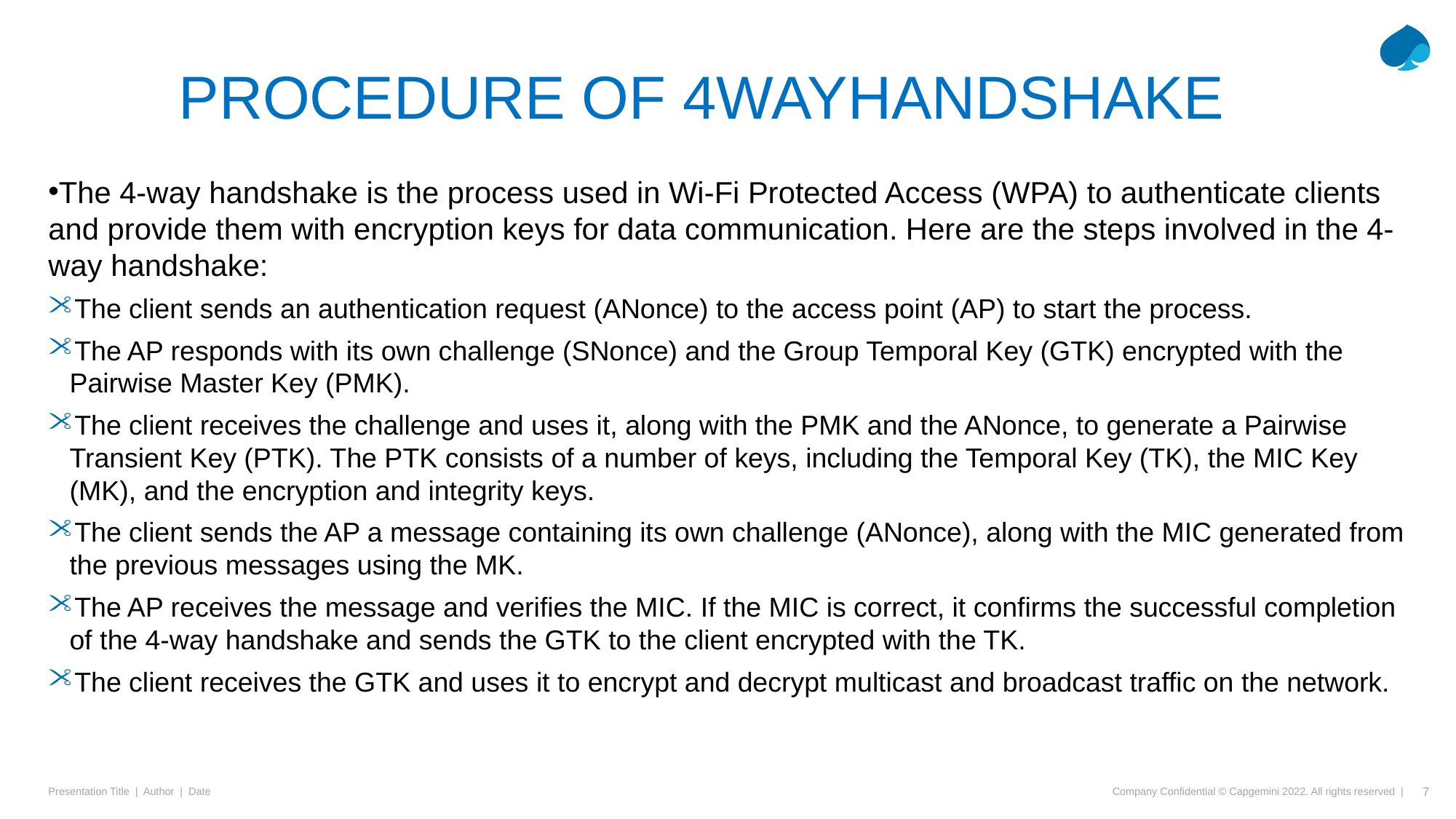

# PROCEDURE OF 4WAYHANDSHAKE
The 4-way handshake is the process used in Wi-Fi Protected Access (WPA) to authenticate clients and provide them with encryption keys for data communication. Here are the steps involved in the 4-way handshake:
The client sends an authentication request (ANonce) to the access point (AP) to start the process.
The AP responds with its own challenge (SNonce) and the Group Temporal Key (GTK) encrypted with the Pairwise Master Key (PMK).
The client receives the challenge and uses it, along with the PMK and the ANonce, to generate a Pairwise Transient Key (PTK). The PTK consists of a number of keys, including the Temporal Key (TK), the MIC Key (MK), and the encryption and integrity keys.
The client sends the AP a message containing its own challenge (ANonce), along with the MIC generated from the previous messages using the MK.
The AP receives the message and verifies the MIC. If the MIC is correct, it confirms the successful completion of the 4-way handshake and sends the GTK to the client encrypted with the TK.
The client receives the GTK and uses it to encrypt and decrypt multicast and broadcast traffic on the network.